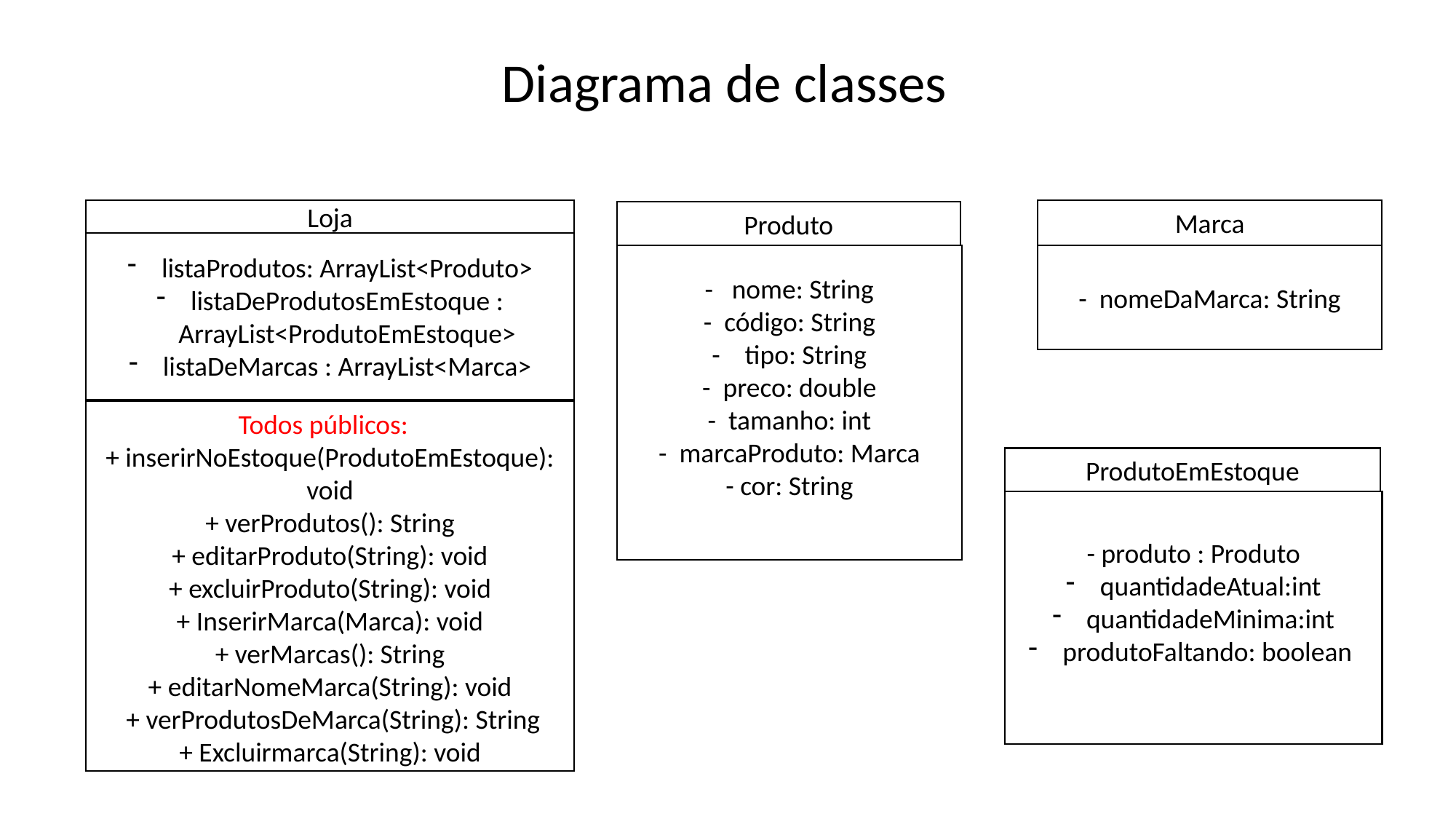

Diagrama de classes
Marca
-  nomeDaMarca: String
Loja
listaProdutos: ArrayList<Produto>
listaDeProdutosEmEstoque : ArrayList<ProdutoEmEstoque>
listaDeMarcas : ArrayList<Marca>
Todos públicos:+
+ inserirNoEstoque(ProdutoEmEstoque): void
+ verProdutos(): String
+ editarProduto(String): void
+ excluirProduto(String): void
+ InserirMarca(Marca): void
+ verMarcas(): String
+ editarNomeMarca(String): void
 + verProdutosDeMarca(String): String
+ Excluirmarca(String): void

Produto
-   nome: String
-  código: String
-    tipo: String
-  preco: double
-  tamanho: int
-  marcaProduto: Marca
- cor: String

ProdutoEmEstoque
- produto : Produto
quantidadeAtual:int
quantidadeMinima:int
produtoFaltando: boolean